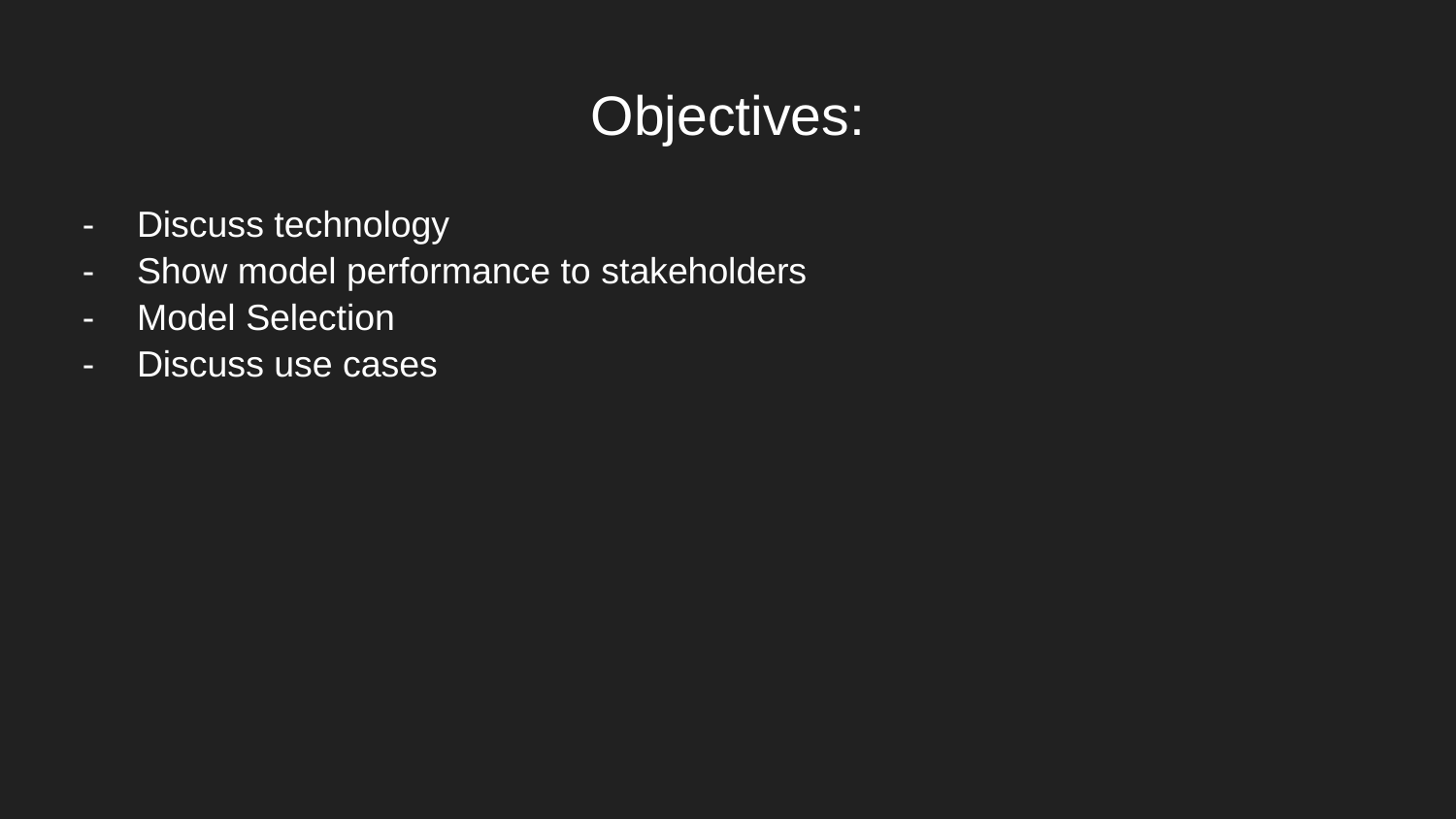

# Objectives:
Discuss technology
Show model performance to stakeholders
Model Selection
Discuss use cases